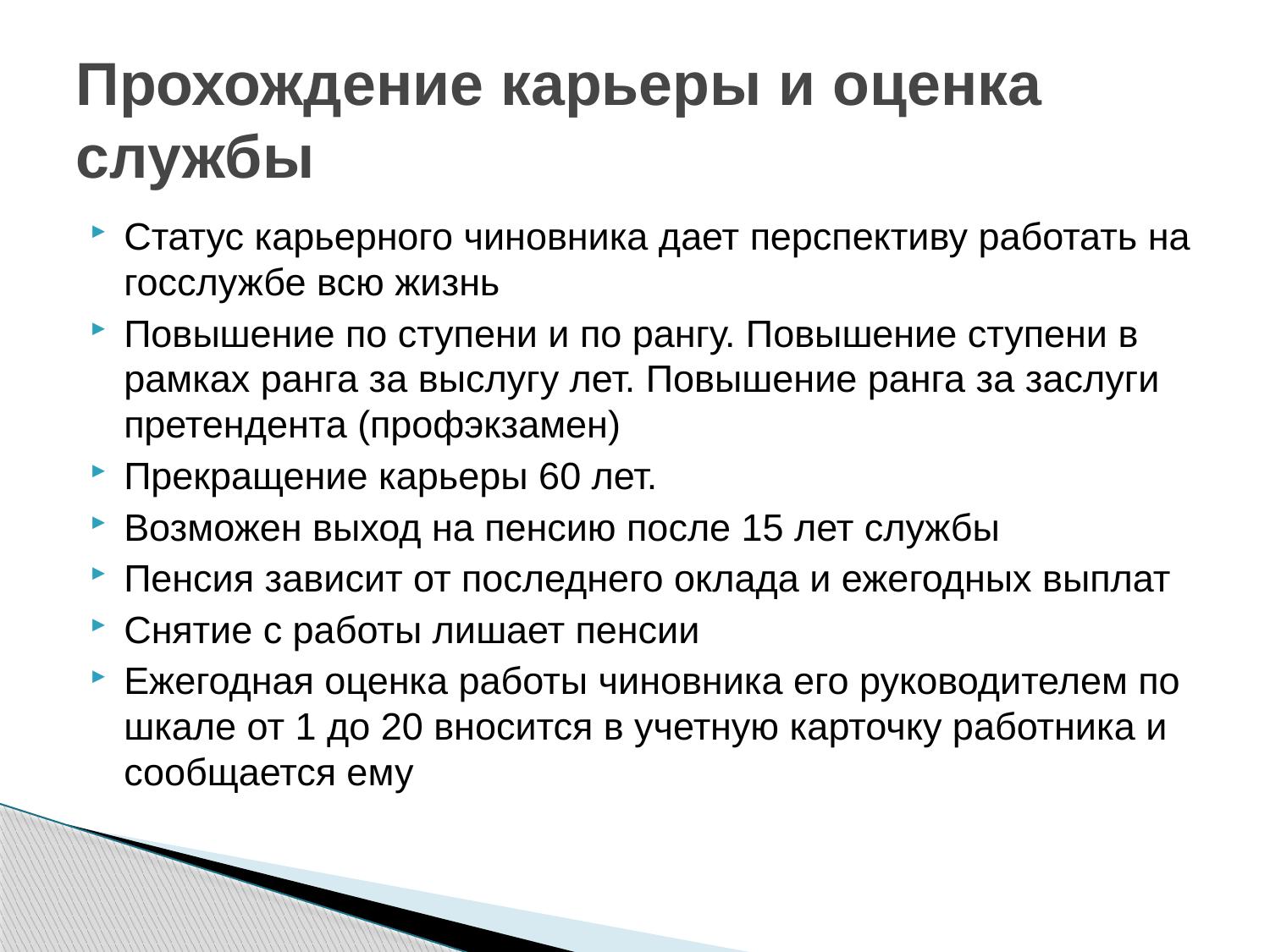

# Прохождение карьеры и оценка службы
Статус карьерного чиновника дает перспективу работать на госслужбе всю жизнь
Повышение по ступени и по рангу. Повышение ступени в рамках ранга за выслугу лет. Повышение ранга за заслуги претендента (профэкзамен)
Прекращение карьеры 60 лет.
Возможен выход на пенсию после 15 лет службы
Пенсия зависит от последнего оклада и ежегодных выплат
Снятие с работы лишает пенсии
Ежегодная оценка работы чиновника его руководителем по шкале от 1 до 20 вносится в учетную карточку работника и сообщается ему